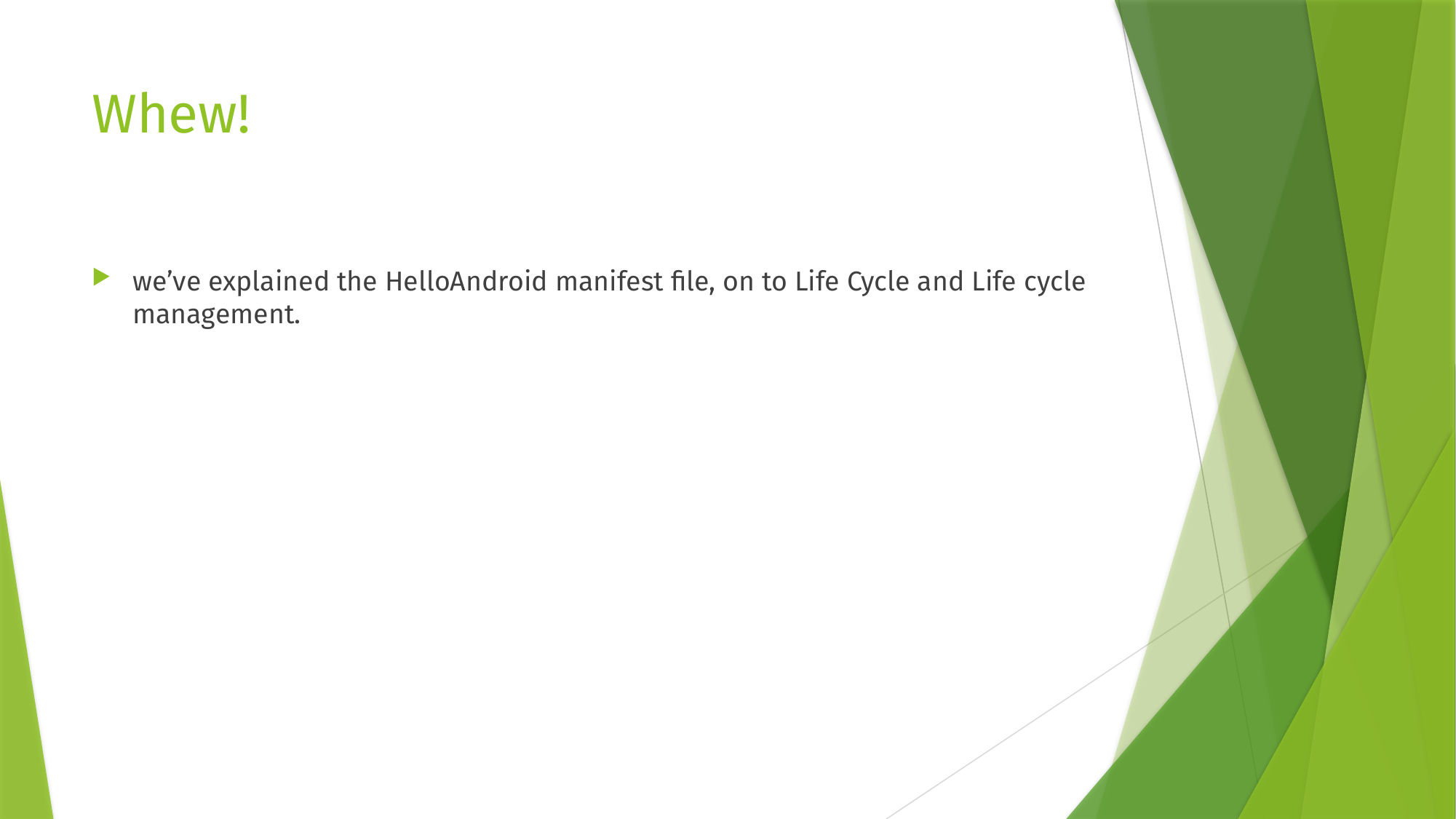

# Whew!
we’ve explained the HelloAndroid manifest file, on to Life Cycle and Life cycle management.